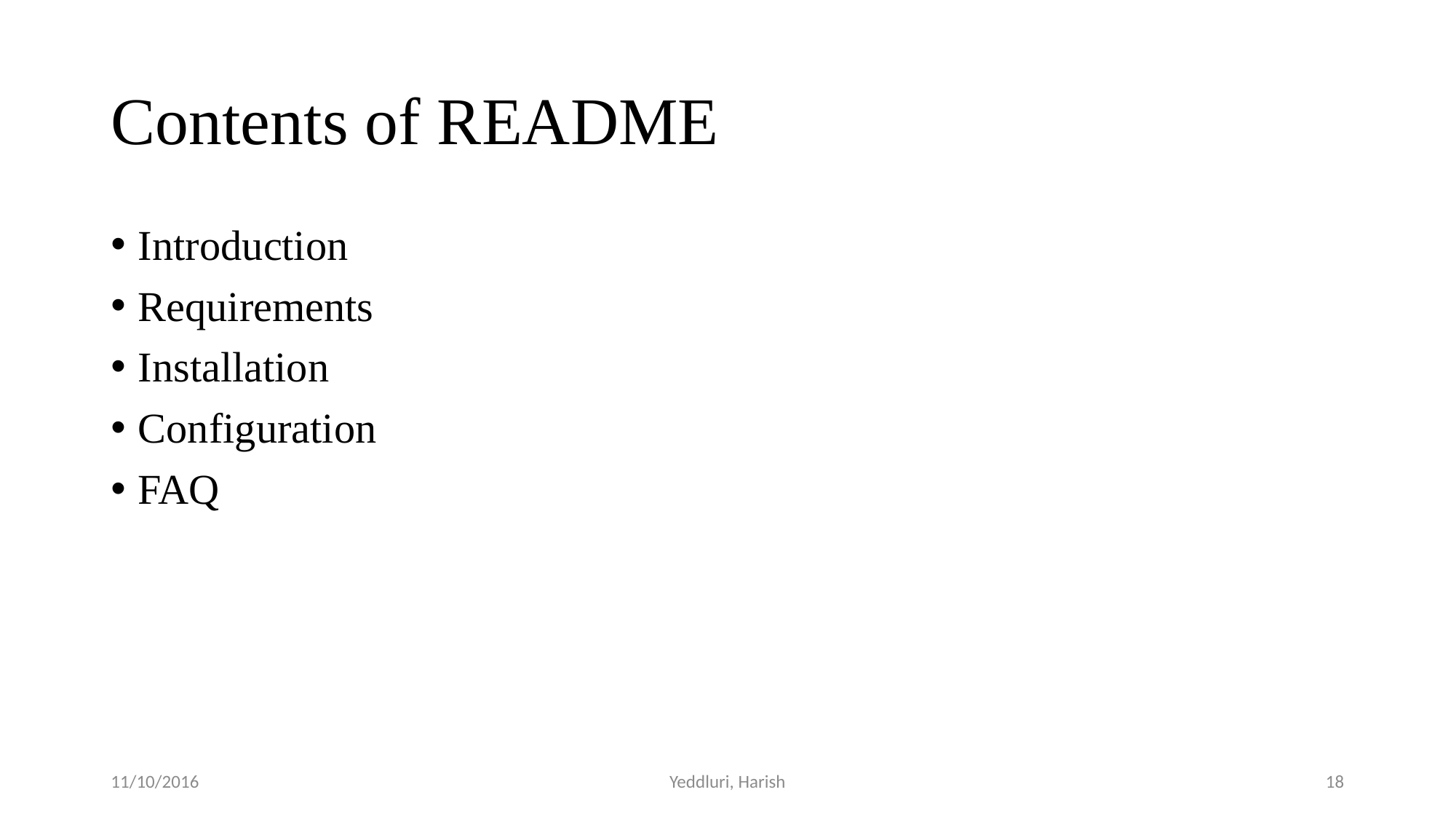

# Contents of README
Introduction
Requirements
Installation
Configuration
FAQ
11/10/2016
Yeddluri, Harish
18